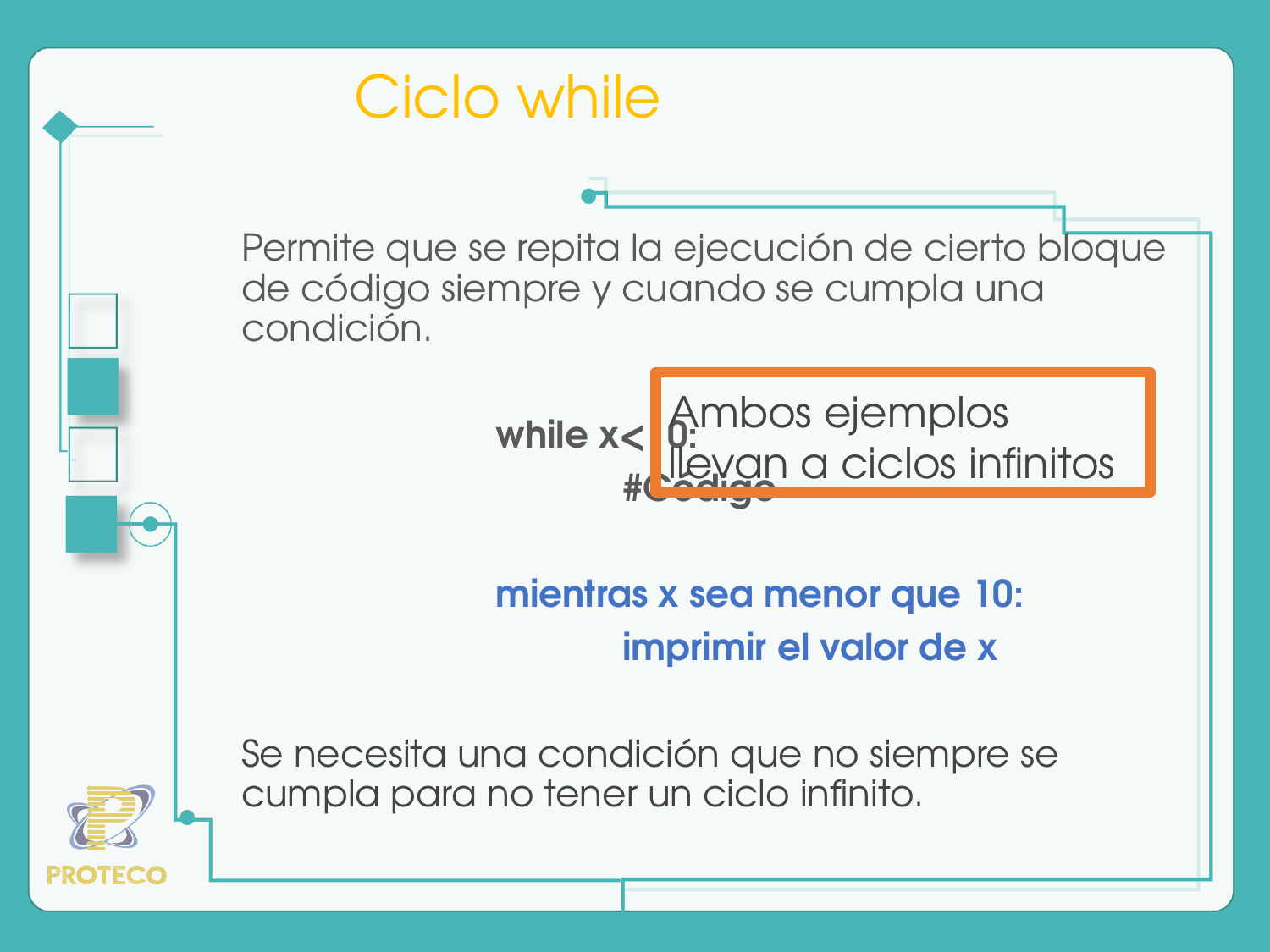

# Ciclo while
Permite que se repita la ejecución de cierto bloque de código siempre y cuando se cumpla una condición.

		while x<10:
			#Código

		mientras x sea menor que 10:
			imprimir el valor de x

Se necesita una condición que no siempre se cumpla para no tener un ciclo infinito.
Ambos ejemplos llevan a ciclos infinitos